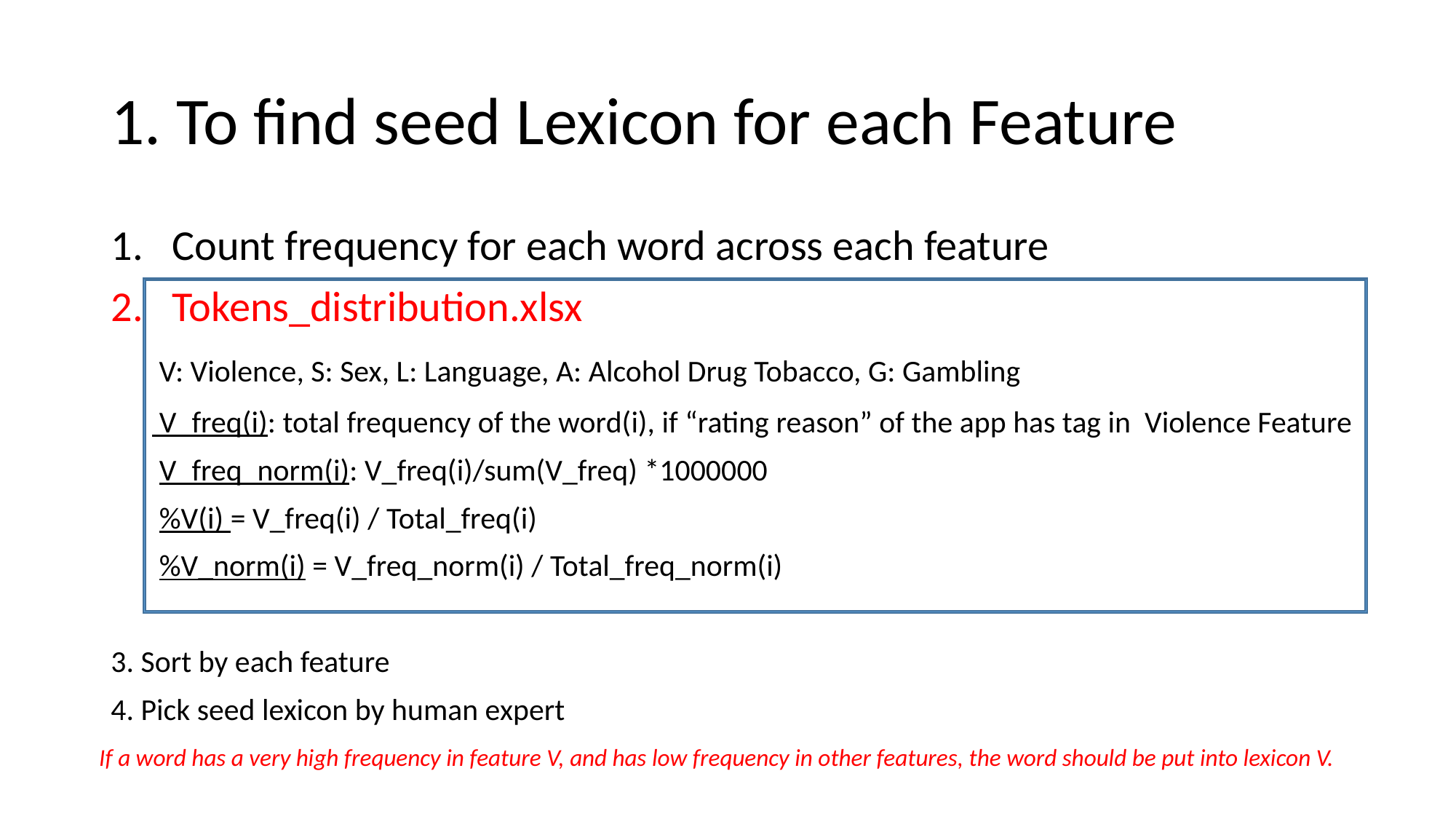

# 1. To find seed Lexicon for each Feature
Count frequency for each word across each feature
Tokens_distribution.xlsx
     V: Violence, S: Sex, L: Language, A: Alcohol Drug Tobacco, G: Gambling
       V_freq(i): total frequency of the word(i), if “rating reason” of the app has tag in  Violence Feature
       V_freq_norm(i): V_freq(i)/sum(V_freq) *1000000
       %V(i) = V_freq(i) / Total_freq(i)
       %V_norm(i) = V_freq_norm(i) / Total_freq_norm(i)

3. Sort by each feature
4. Pick seed lexicon by human expert

If a word has a very high frequency in feature V, and has low frequency in other features, the word should be put into lexicon V.